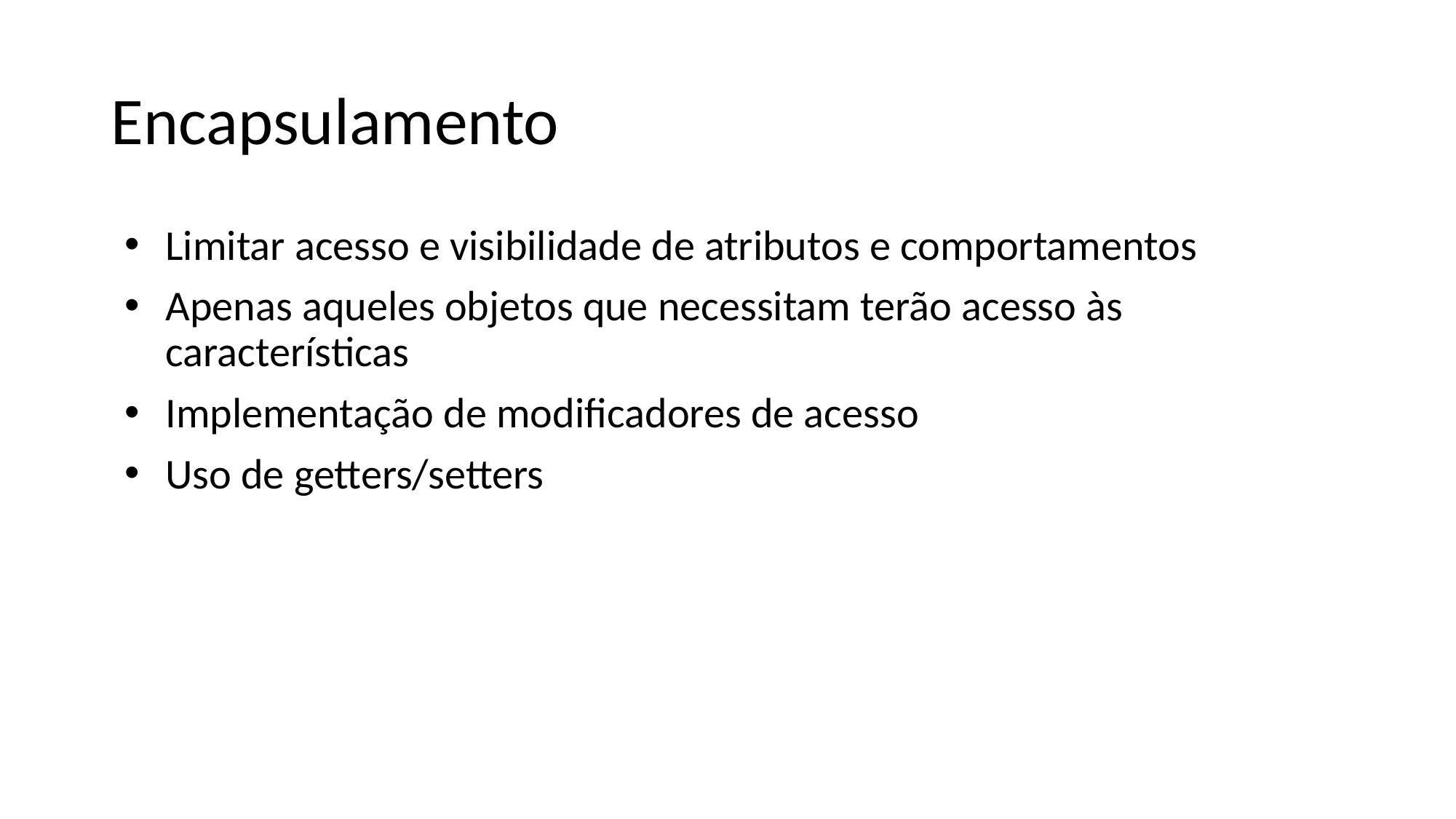

# Encapsulamento
Limitar acesso e visibilidade de atributos e comportamentos
Apenas aqueles objetos que necessitam terão acesso às características
Implementação de modificadores de acesso
Uso de getters/setters